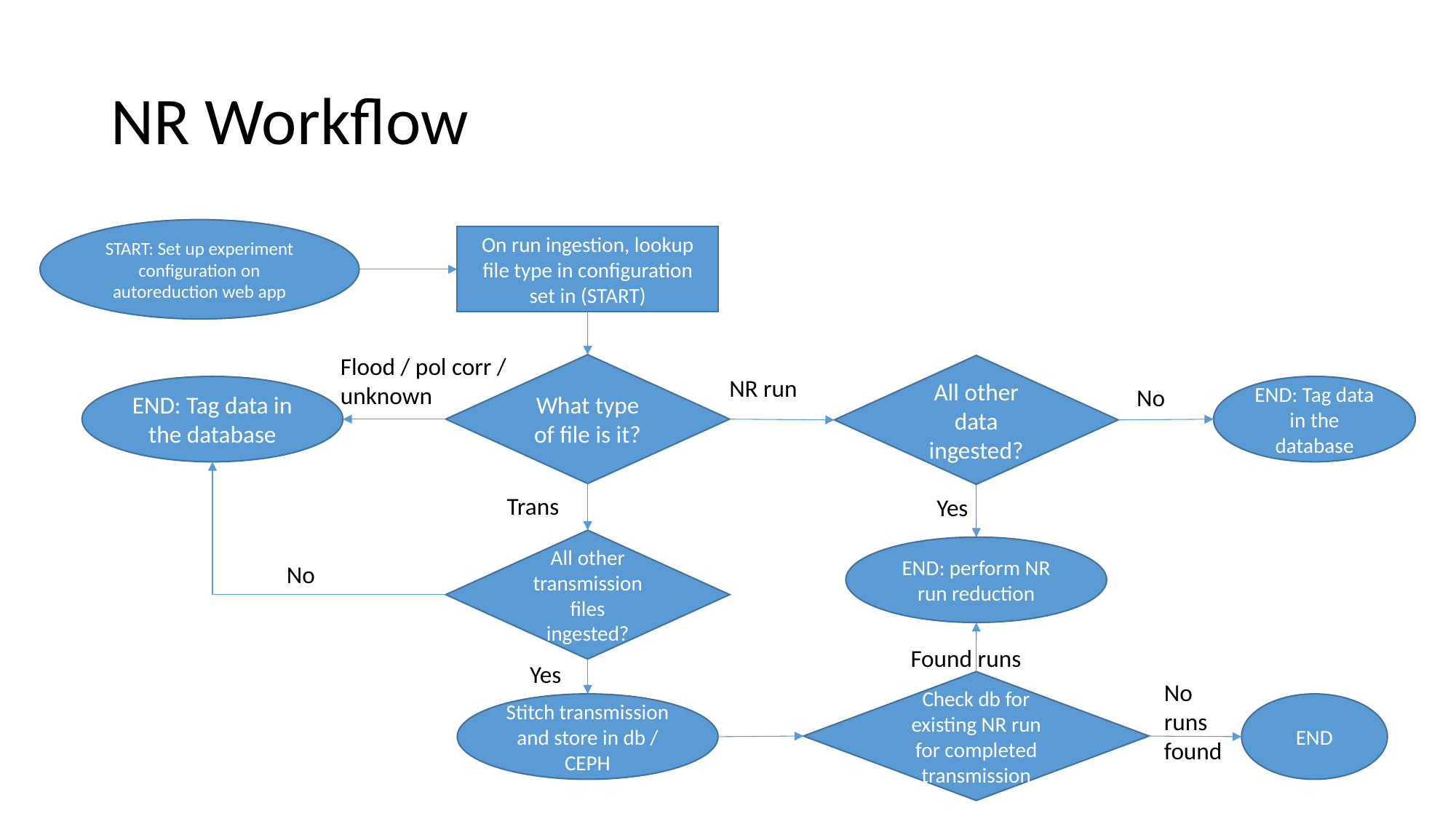

# NR Workflow
START: Set up experiment configuration on autoreduction web app
On run ingestion, lookup file type in configuration set in (START)
Flood / pol corr / unknown
What type of file is it?
All other data ingested?
NR run
END: Tag data in the database
END: Tag data in the database
No
Trans
Yes
All other transmission files ingested?
END: perform NR run reduction
No
Found runs
Yes
Check db for existing NR run for completed transmission
No runs found
Stitch transmission and store in db / CEPH
END